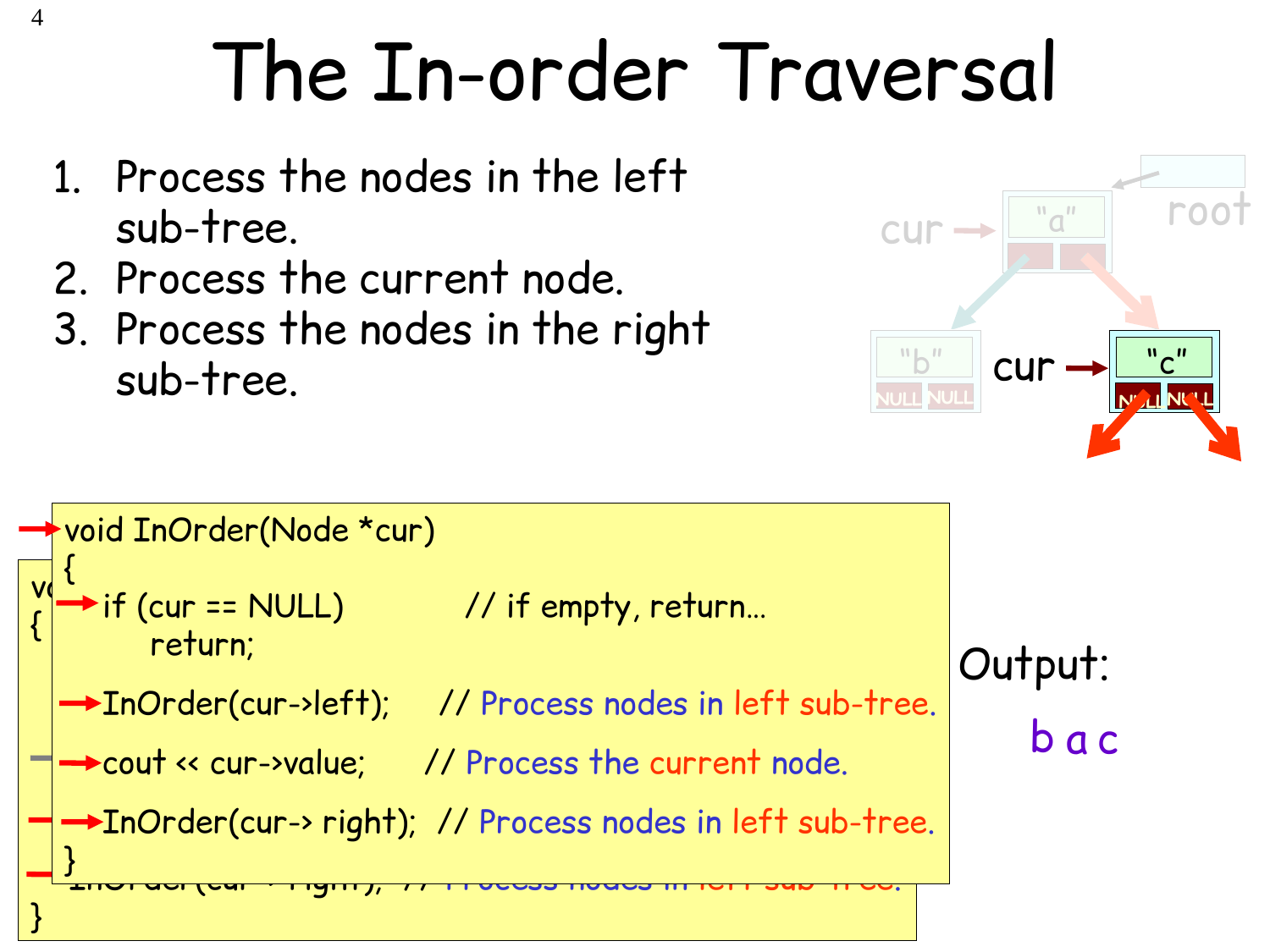

# The In-order Traversal
4

Process the nodes in the left sub-tree.
Process the current node.
Process the nodes in the right sub-tree.

root

   “a”
cur

cur

    “c”
  “b”
NULL
NULL
NULL
NULL
void InOrder(Node *cur)
{
    if (cur == NULL)  	  // if empty, return…
         return;

    InOrder(cur->left);     // Process nodes in left sub-tree.
    cout << cur->value;      // Process the current node.

    InOrder(cur-> right);  // Process nodes in left sub-tree.
}

void InOrder(Node *cur)
{
    if (cur == NULL)  	  // if empty, return…
         return;

    InOrder(cur->left);     // Process nodes in left sub-tree.
    cout << cur->value;      // Process the current node.

    InOrder(cur-> right);  // Process nodes in left sub-tree.
}

Output:

b
c
a